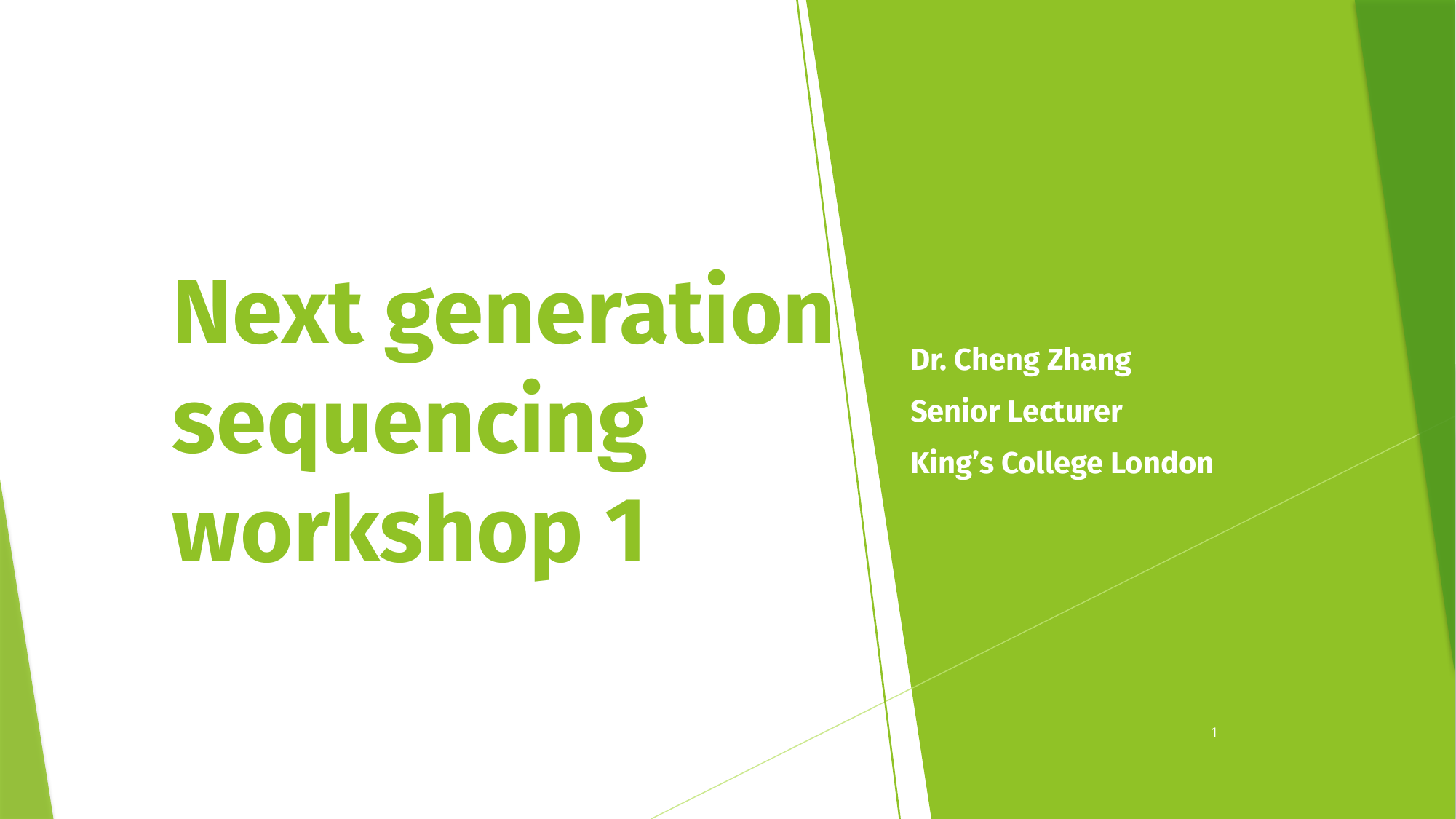

# Next generation sequencing workshop 1
Dr. Cheng Zhang
Senior Lecturer
King’s College London

1